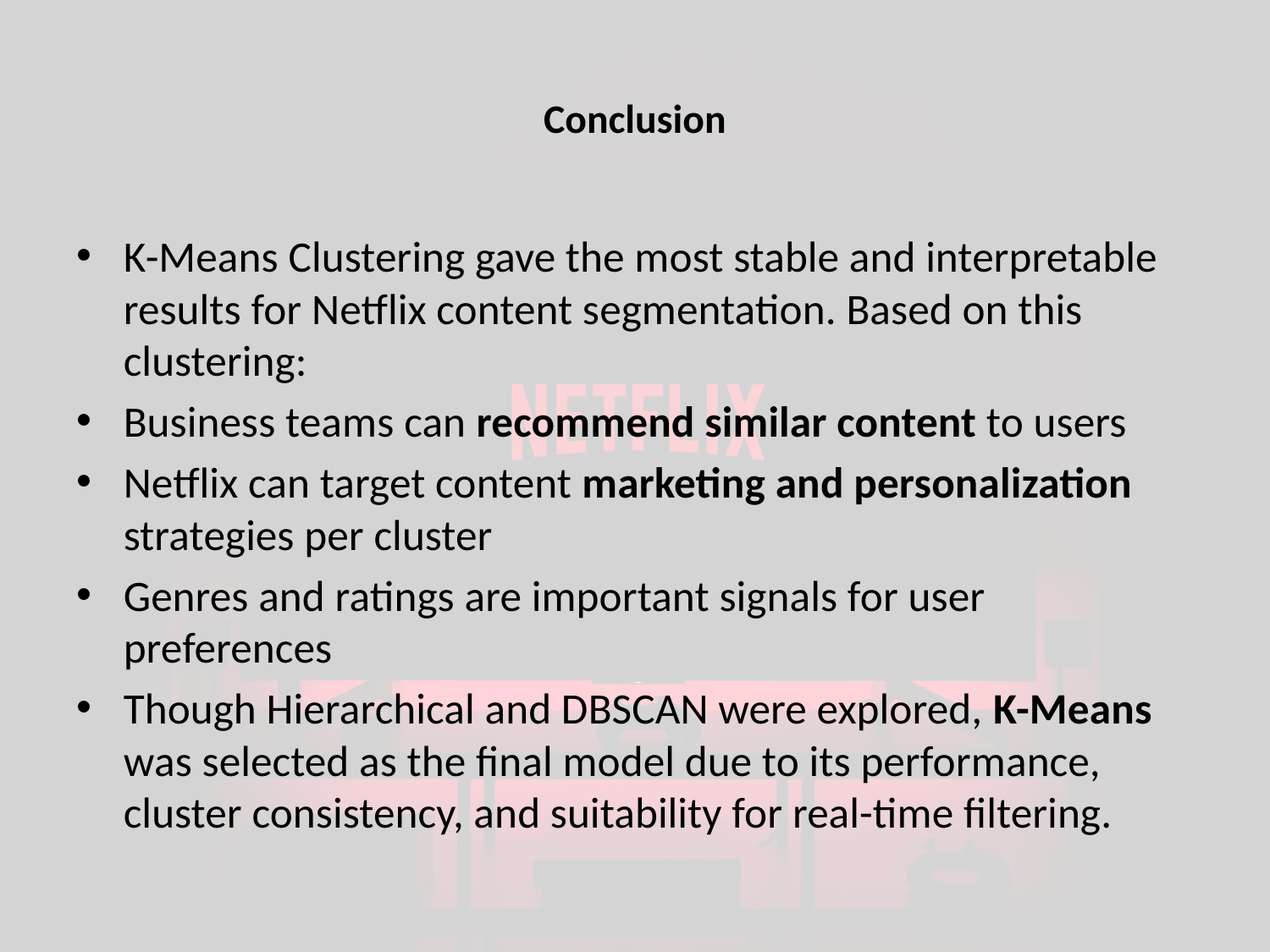

# Conclusion
K-Means Clustering gave the most stable and interpretable results for Netflix content segmentation. Based on this clustering:
Business teams can recommend similar content to users
Netflix can target content marketing and personalization strategies per cluster
Genres and ratings are important signals for user preferences
Though Hierarchical and DBSCAN were explored, K-Means was selected as the final model due to its performance, cluster consistency, and suitability for real-time filtering.